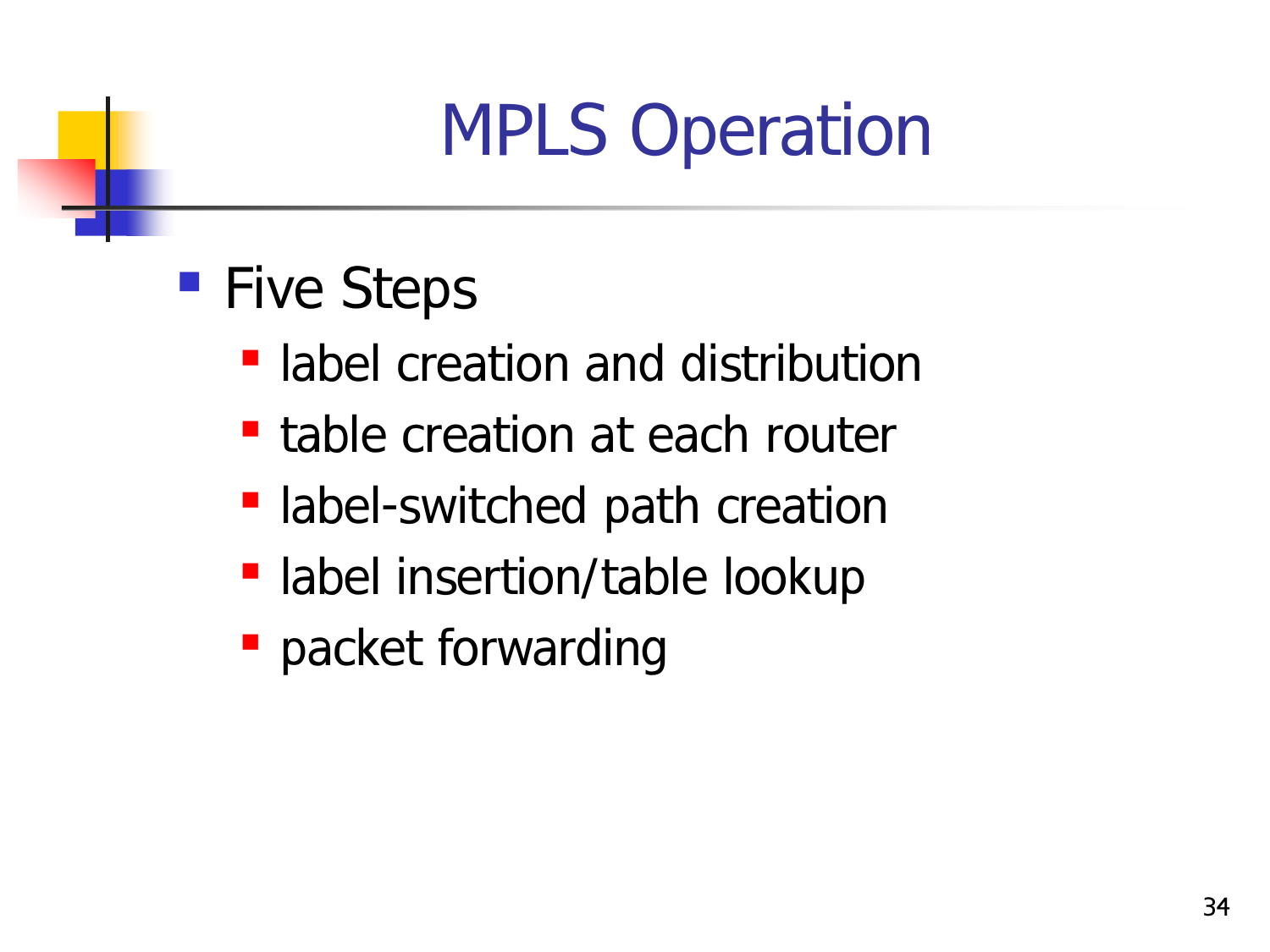

# MPLS Operation
Five Steps
label creation and distribution
table creation at each router
label-switched path creation
label insertion/table lookup
packet forwarding
34